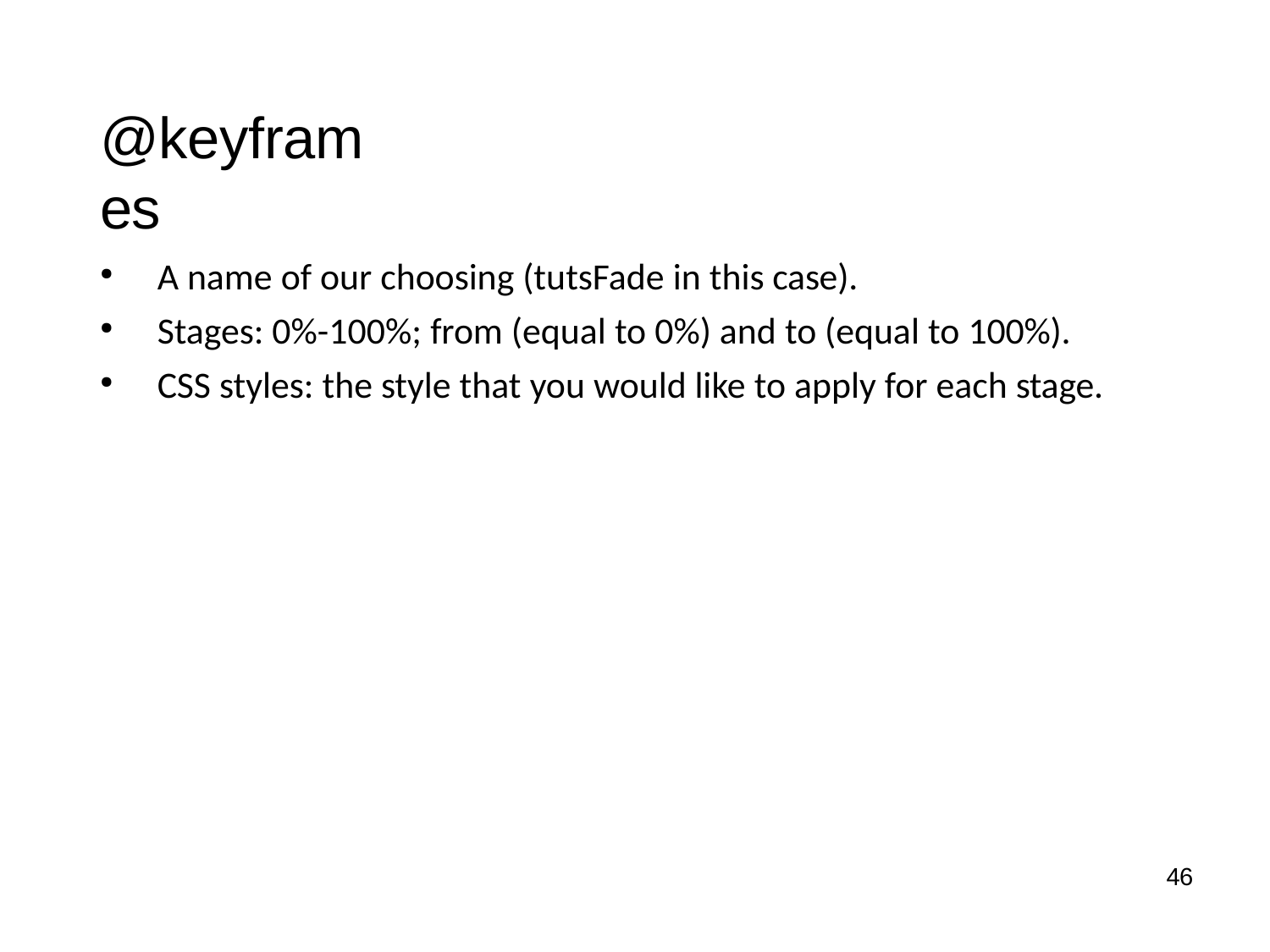

# @keyframes
A name of our choosing (tutsFade in this case).
Stages: 0%-100%; from (equal to 0%) and to (equal to 100%).
CSS styles: the style that you would like to apply for each stage.
46